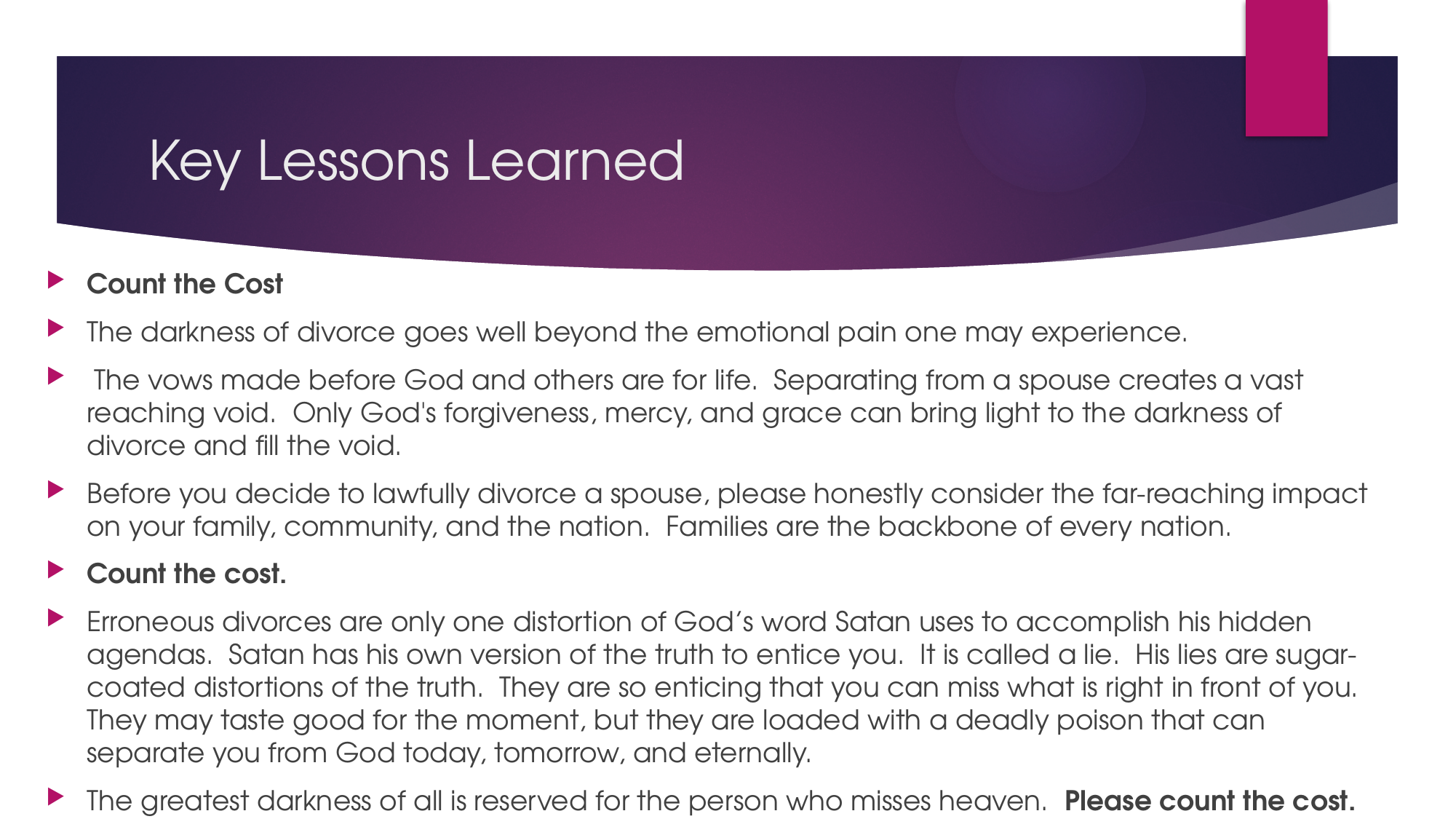

# Key Lessons Learned
Count the Cost
The darkness of divorce goes well beyond the emotional pain one may experience.
 The vows made before God and others are for life.  Separating from a spouse creates a vast reaching void.  Only God's forgiveness, mercy, and grace can bring light to the darkness of divorce and fill the void.
Before you decide to lawfully divorce a spouse, please honestly consider the far-reaching impact on your family, community, and the nation.  Families are the backbone of every nation.
Count the cost.
Erroneous divorces are only one distortion of God’s word Satan uses to accomplish his hidden agendas.  Satan has his own version of the truth to entice you.  It is called a lie.  His lies are sugar-coated distortions of the truth.  They are so enticing that you can miss what is right in front of you.  They may taste good for the moment, but they are loaded with a deadly poison that can separate you from God today, tomorrow, and eternally.
The greatest darkness of all is reserved for the person who misses heaven.  Please count the cost.